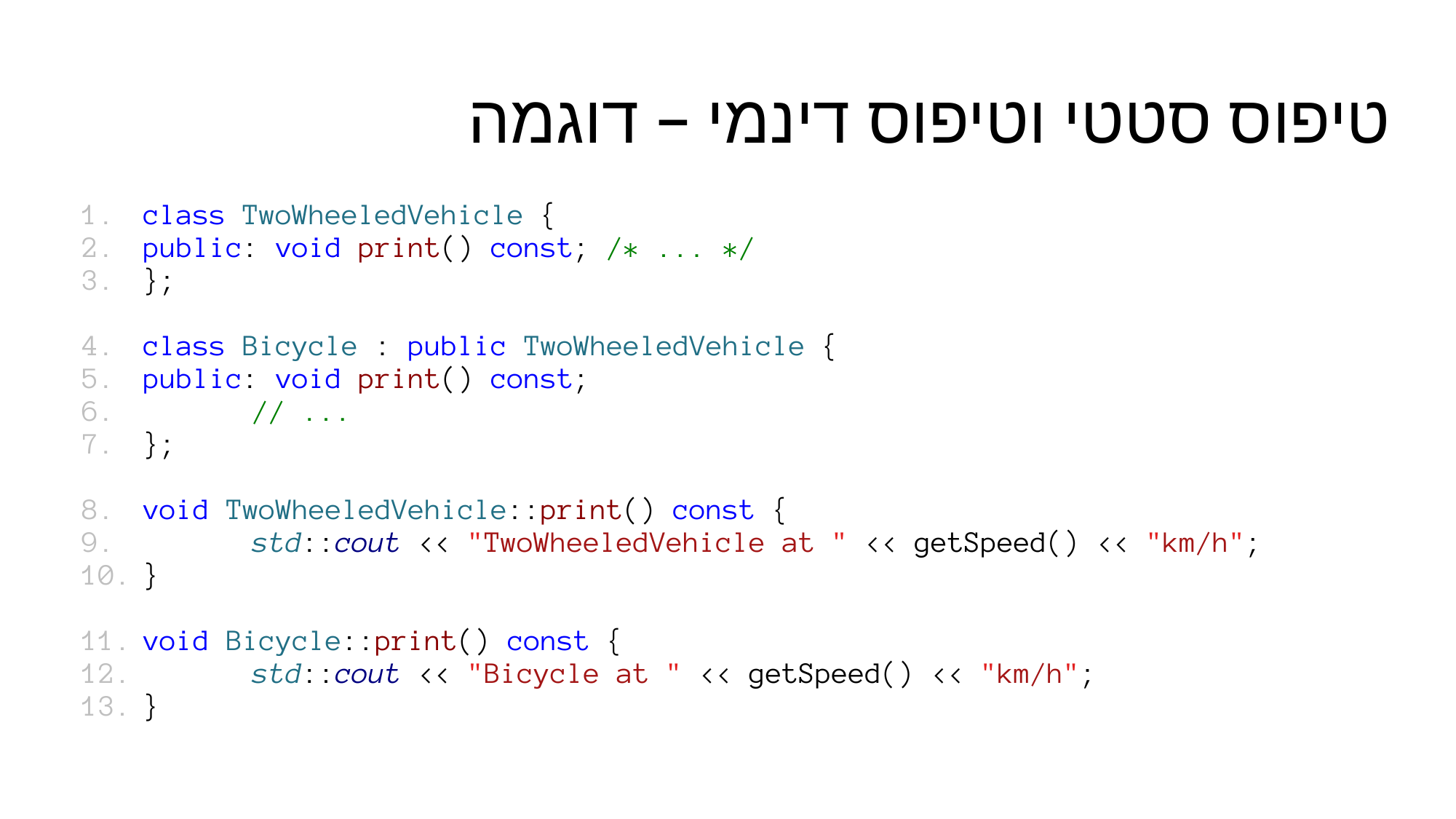

# טיפוס סטטי וטיפוס דינמי – דוגמה
class TwoWheeledVehicle {
public: void print() const; /* ... */
};

class Bicycle : public TwoWheeledVehicle {
public: void print() const;
	// ...
};

void TwoWheeledVehicle::print() const {
	std::cout << "TwoWheeledVehicle at " << getSpeed() << "km/h";
}

void Bicycle::print() const {
	std::cout << "Bicycle at " << getSpeed() << "km/h";
}